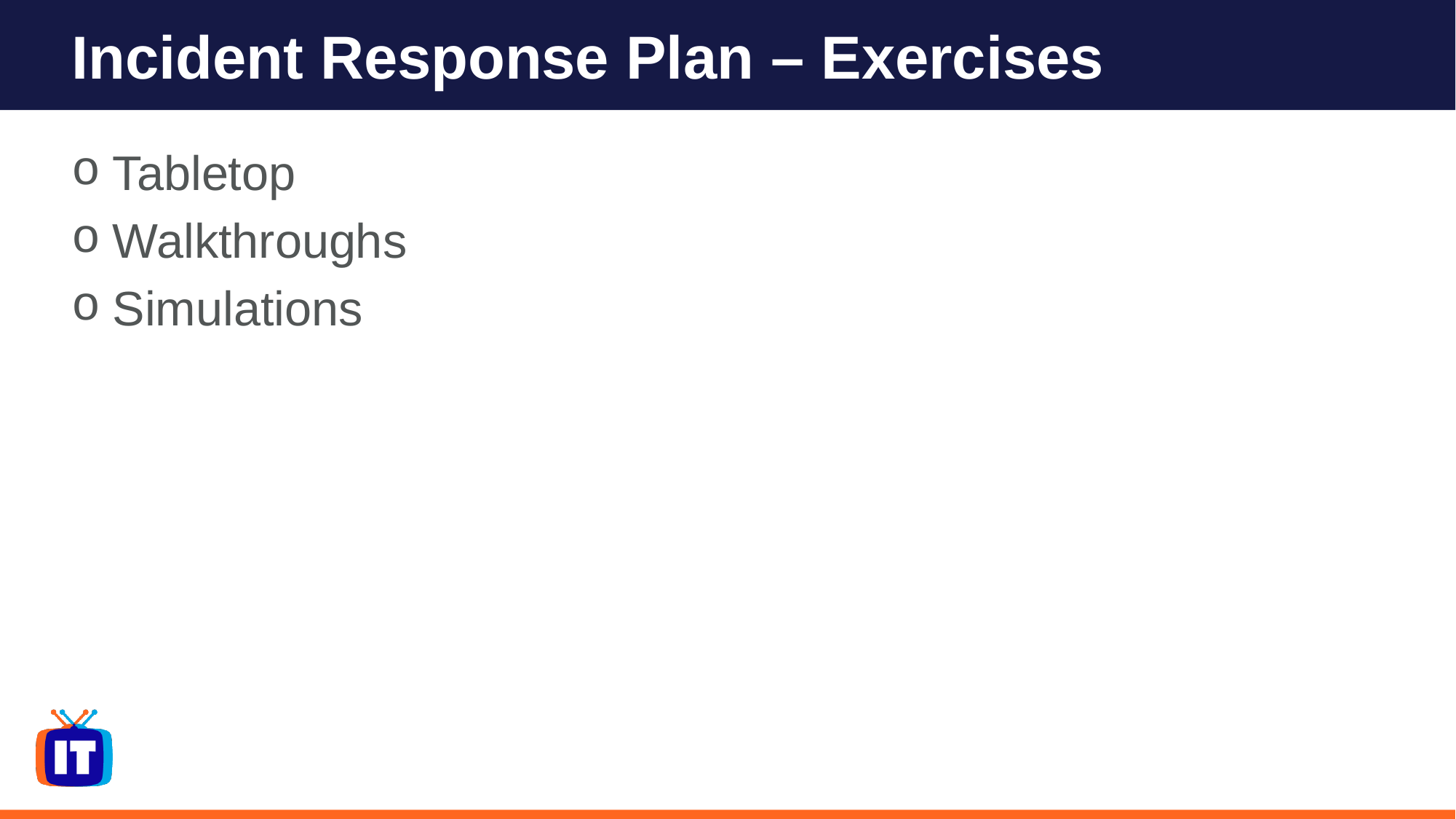

# Incident Response Plan – Exercises
Tabletop
Walkthroughs
Simulations